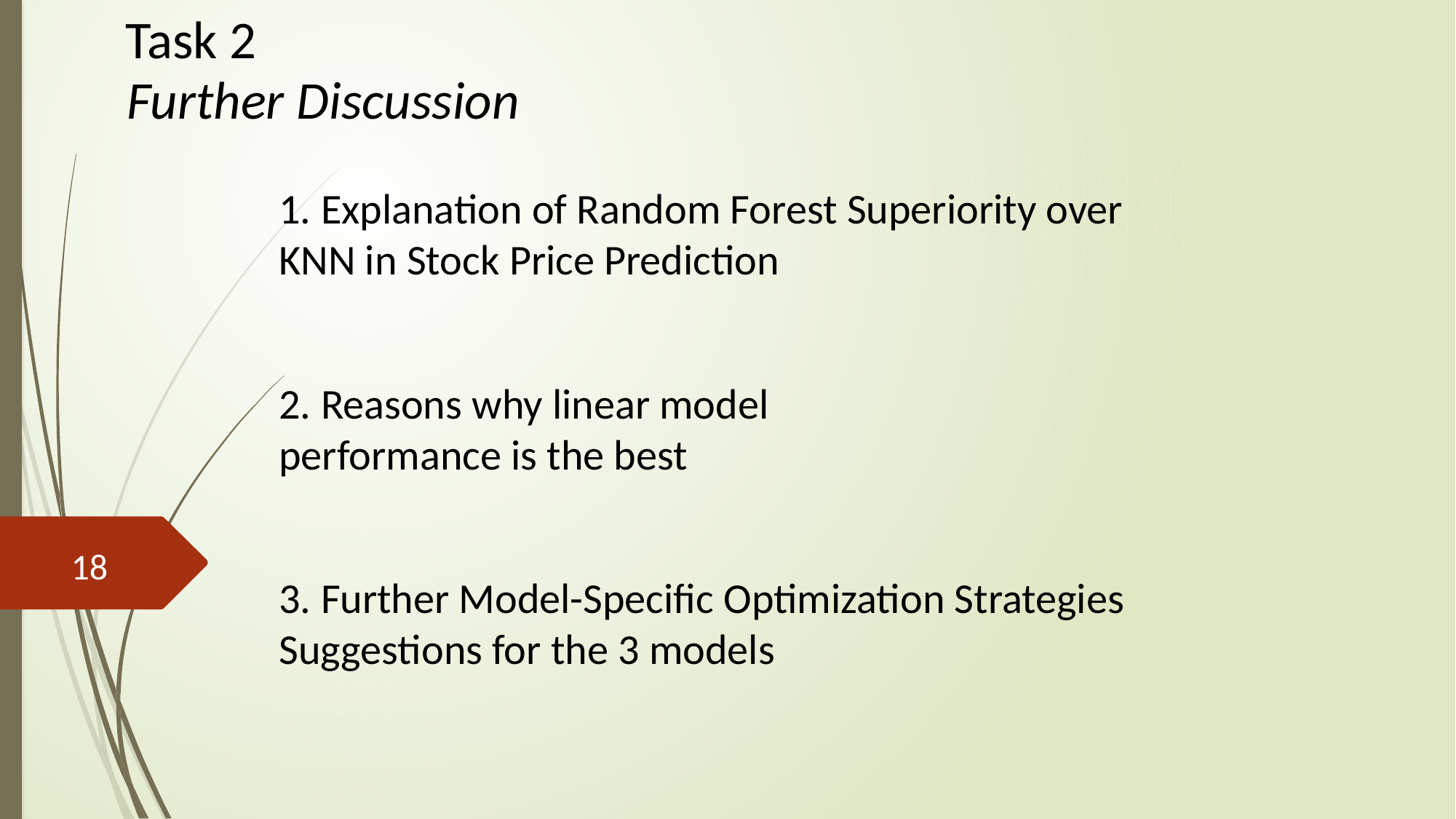

Task 2
Further Discussion
1. Explanation of Random Forest Superiority over KNN in Stock Price Prediction
2. Reasons why linear model performance is the best
18
3. Further Model-Specific Optimization Strategies Suggestions for the 3 models